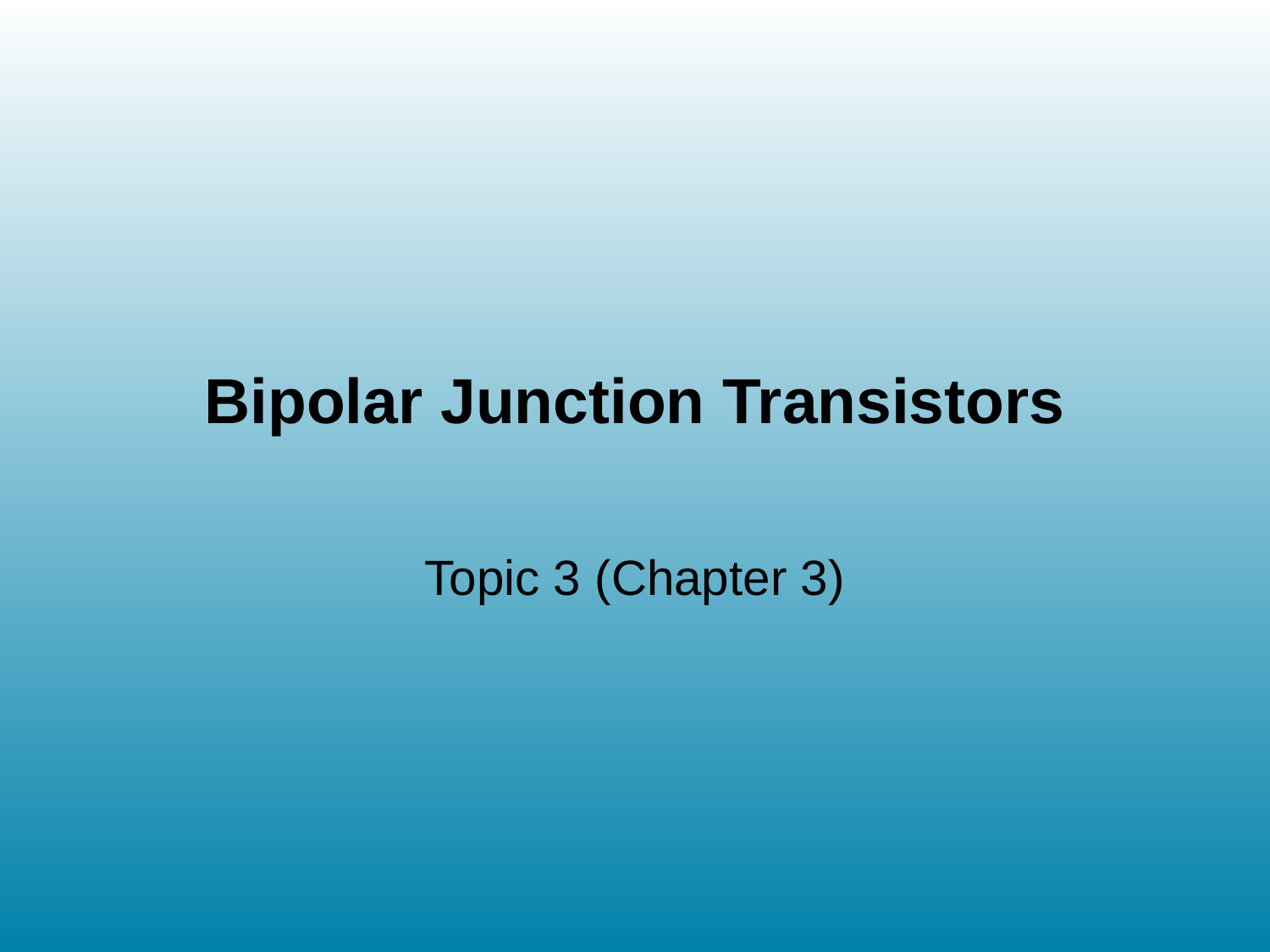

# Bipolar Junction Transistors
Topic 3 (Chapter 3)